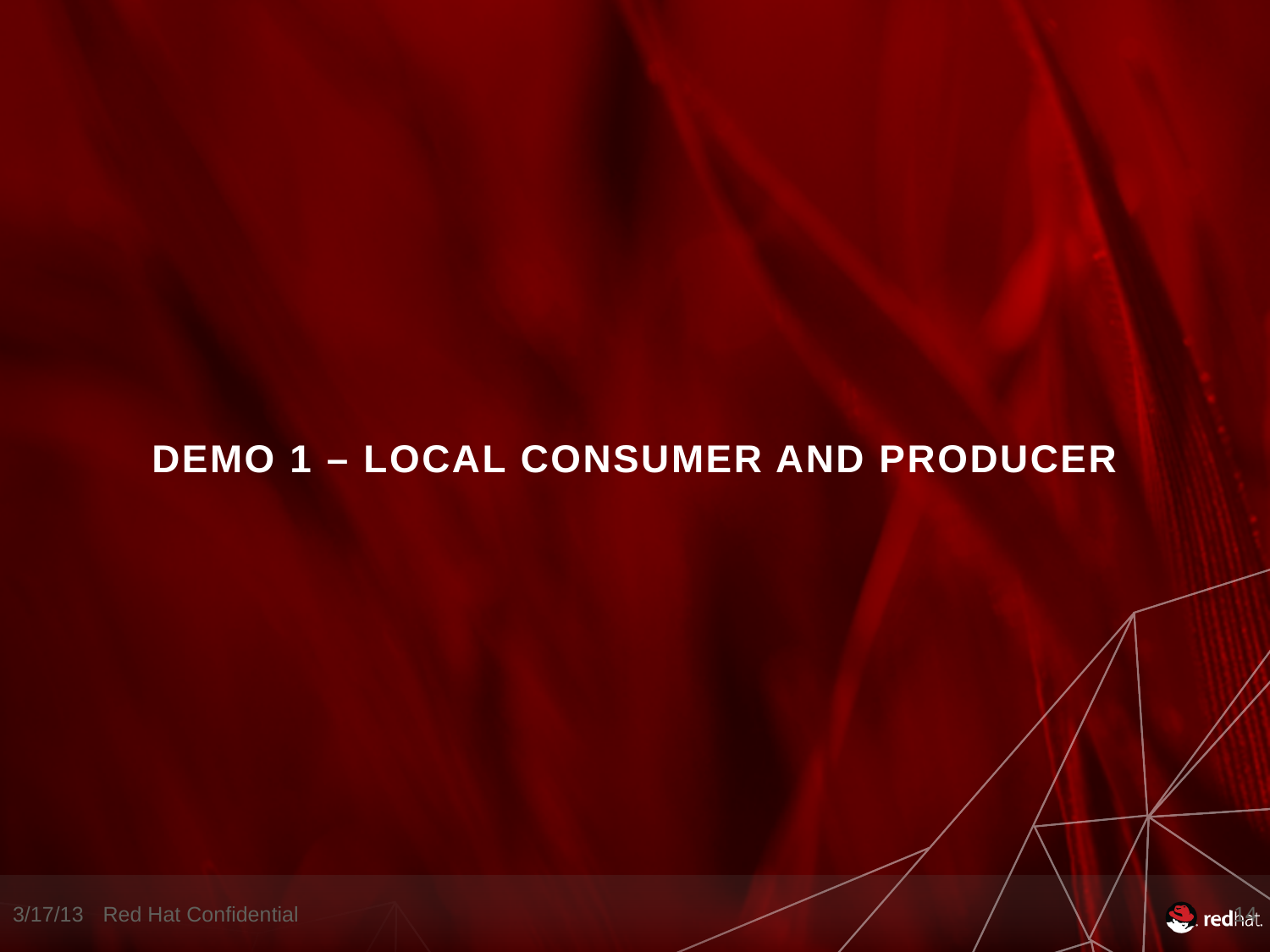

DEMO 1 – LOCAL CONSUMER AND PRODUCER
3/17/13
Red Hat Confidential
14